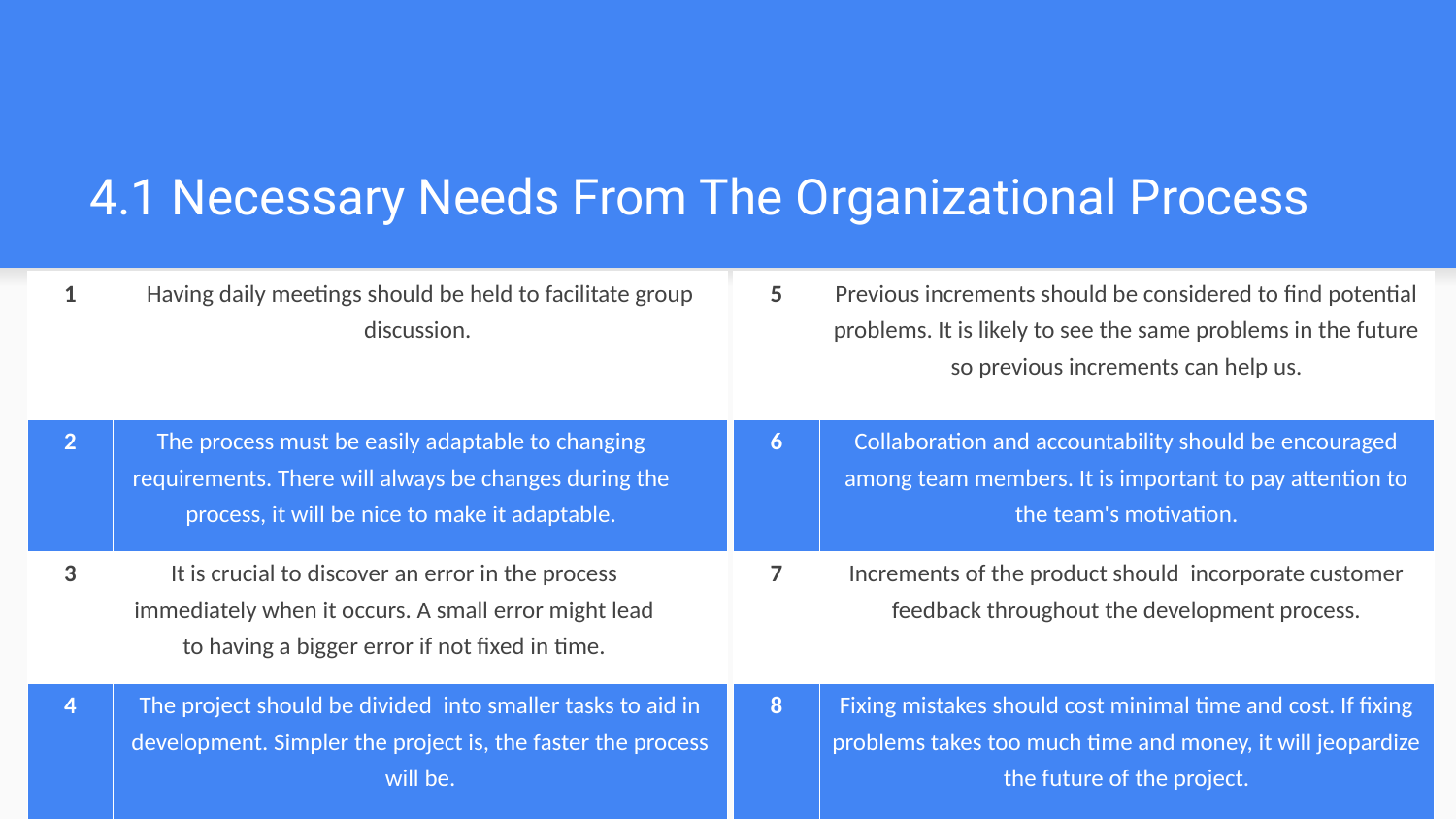

# 4.1 Necessary Needs From The Organizational Process
| 1 | Having daily meetings should be held to facilitate group discussion. |
| --- | --- |
| 2 | The process must be easily adaptable to changing requirements. There will always be changes during the process, it will be nice to make it adaptable. |
| 3 | It is crucial to discover an error in the process immediately when it occurs. A small error might lead to having a bigger error if not fixed in time. |
| 4 | The project should be divided into smaller tasks to aid in development. Simpler the project is, the faster the process will be. |
| 5 | Previous increments should be considered to find potential problems. It is likely to see the same problems in the future so previous increments can help us. |
| --- | --- |
| 6 | Collaboration and accountability should be encouraged among team members. It is important to pay attention to the team's motivation. |
| 7 | Increments of the product should incorporate customer feedback throughout the development process. |
| 8 | Fixing mistakes should cost minimal time and cost. If fixing problems takes too much time and money, it will jeopardize the future of the project. |